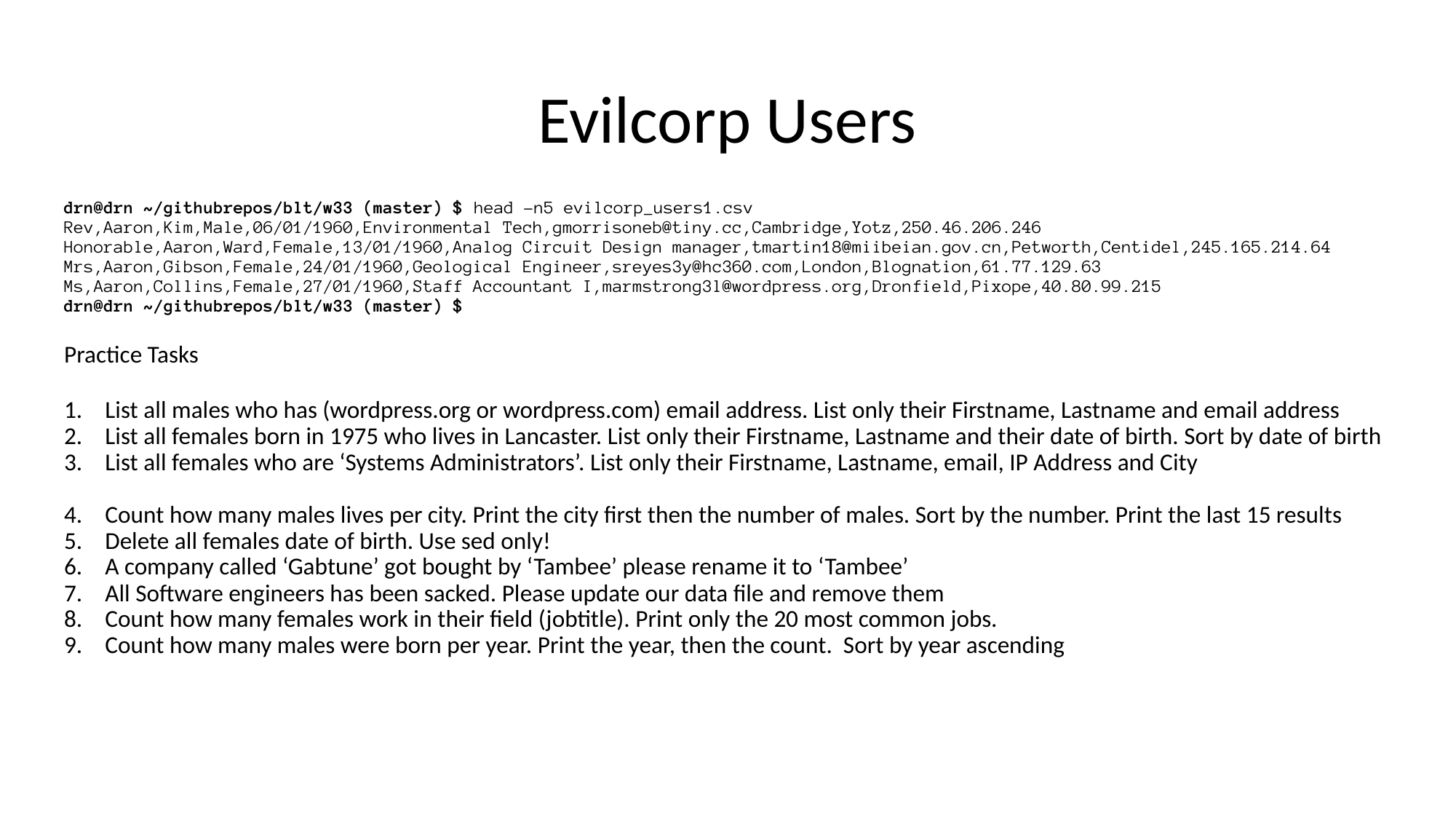

# Evilcorp Users

drn@drn ~/githubrepos/blt/w33 (master) $ head -n5 evilcorp_users1.csv
Rev,Aaron,Kim,Male,06/01/1960,Environmental Tech,gmorrisoneb@tiny.cc,Cambridge,Yotz,250.46.206.246
Honorable,Aaron,Ward,Female,13/01/1960,Analog Circuit Design manager,tmartin18@miibeian.gov.cn,Petworth,Centidel,245.165.214.64
Mrs,Aaron,Gibson,Female,24/01/1960,Geological Engineer,sreyes3y@hc360.com,London,Blognation,61.77.129.63
Ms,Aaron,Collins,Female,27/01/1960,Staff Accountant I,marmstrong3l@wordpress.org,Dronfield,Pixope,40.80.99.215
drn@drn ~/githubrepos/blt/w33 (master) $

Practice Tasks

List all males who has (wordpress.org or wordpress.com) email address. List only their Firstname, Lastname and email address
List all females born in 1975 who lives in Lancaster. List only their Firstname, Lastname and their date of birth. Sort by date of birth
List all females who are ‘Systems Administrators’. List only their Firstname, Lastname, email, IP Address and City

Count how many males lives per city. Print the city first then the number of males. Sort by the number. Print the last 15 results
Delete all females date of birth. Use sed only!
A company called ‘Gabtune’ got bought by ‘Tambee’ please rename it to ‘Tambee’
All Software engineers has been sacked. Please update our data file and remove them
Count how many females work in their field (jobtitle). Print only the 20 most common jobs.
Count how many males were born per year. Print the year, then the count.  Sort by year ascending